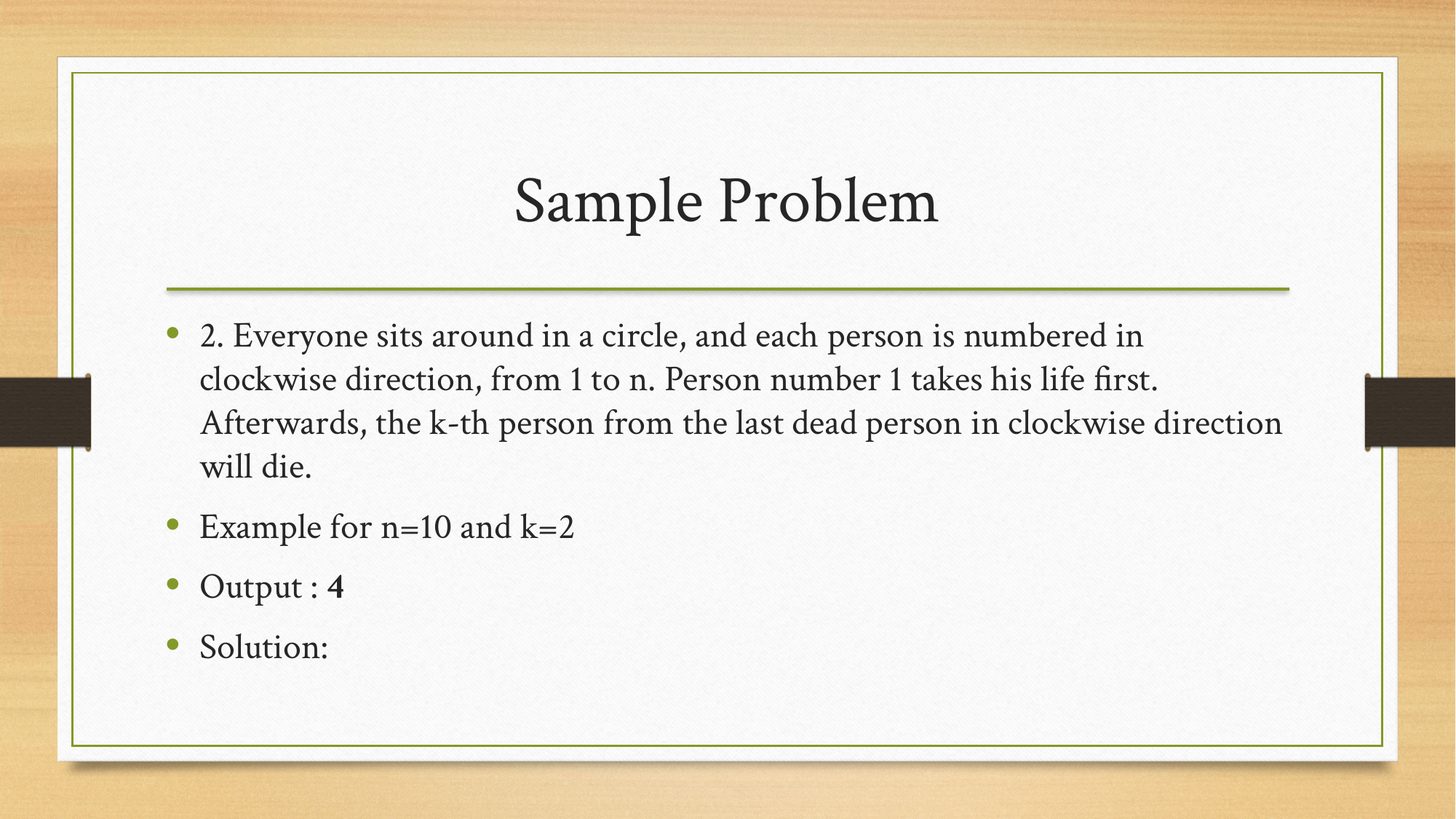

Sample Problem
2. Everyone sits around in a circle, and each person is numbered in clockwise direction, from 1 to n. Person number 1 takes his life first. Afterwards, the k-th person from the last dead person in clockwise direction will die.
Example for n=10 and k=2
Output : 4
Solution: